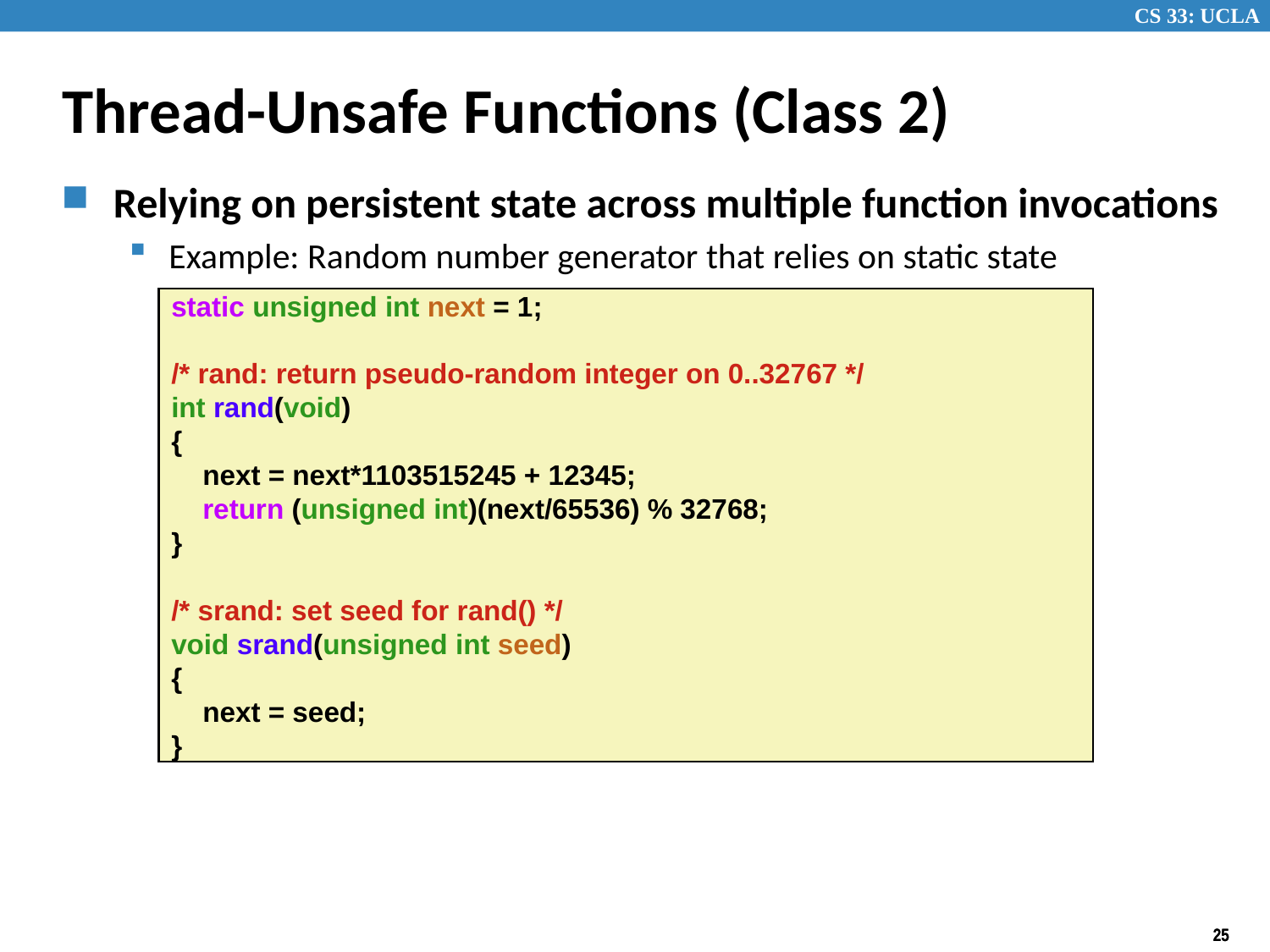

# Thread-Unsafe Functions (Class 2)
Relying on persistent state across multiple function invocations
Example: Random number generator that relies on static state

Key property: pseudo-random property:  random numbers are generated deterministically the next time the program runs

static unsigned int next = 1;

/* rand: return pseudo-random integer on 0..32767 */
int rand(void)
{
    next = next*1103515245 + 12345;
    return (unsigned int)(next/65536) % 32768;
}

/* srand: set seed for rand() */
void srand(unsigned int seed)
{
    next = seed;
}